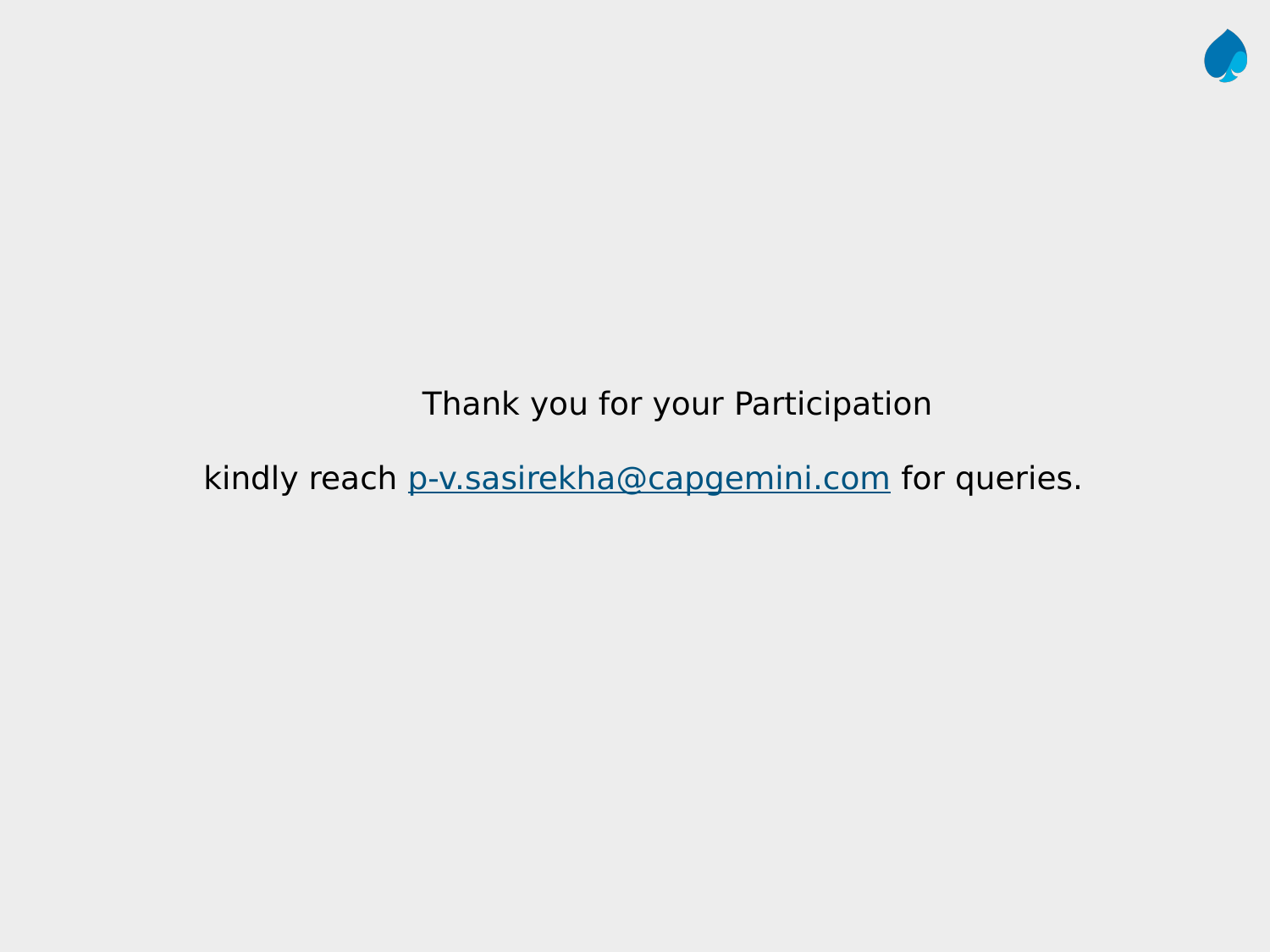

Thank you for your Participation

 kindly reach p-v.sasirekha@capgemini.com for queries.